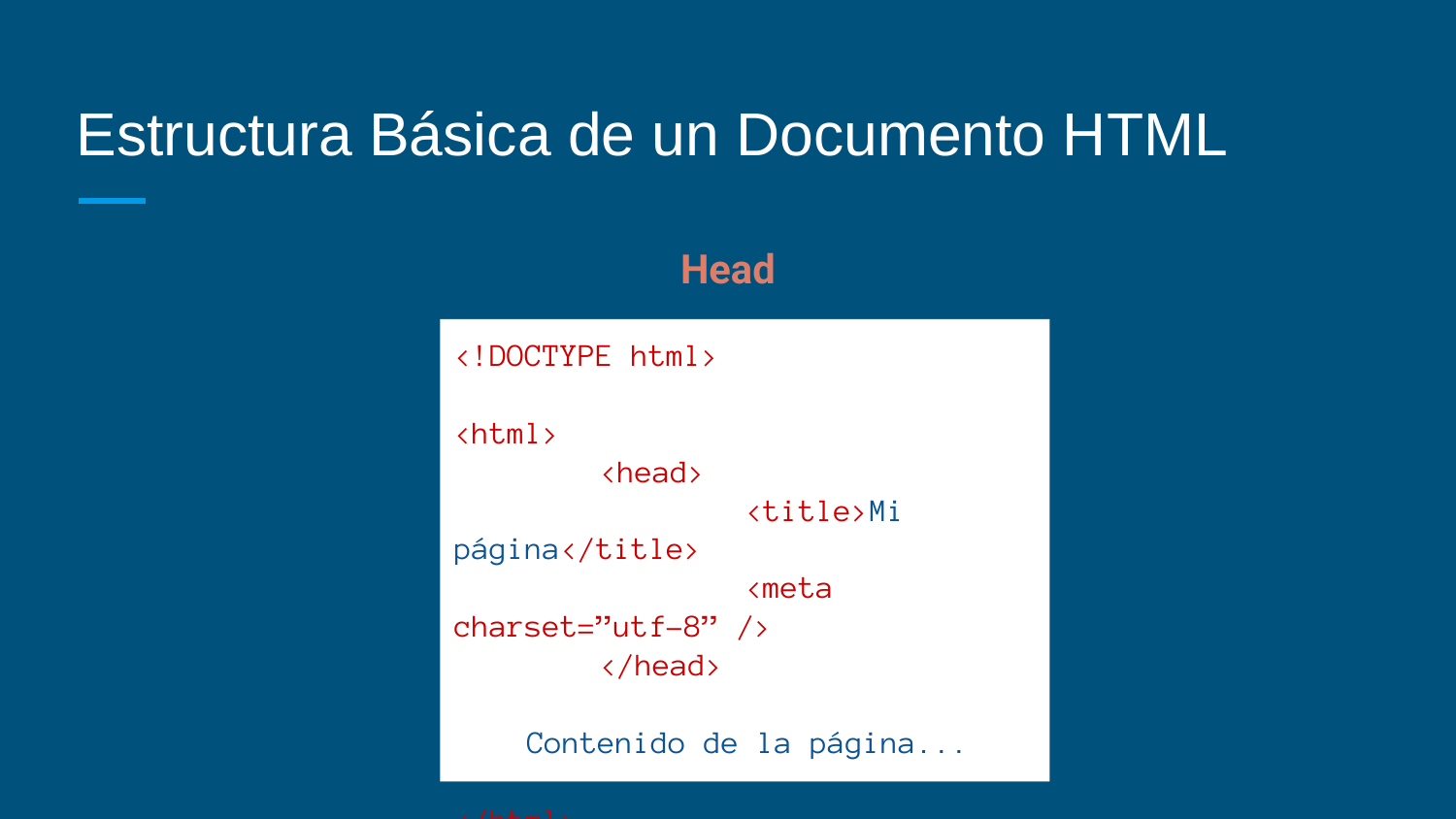

# Estructura Básica de un Documento HTML
Head
<!DOCTYPE html>

<html>
	<head>
		<title>Mi página</title>
		<meta charset=”utf-8” />
	</head>

Contenido de la página...

</html>